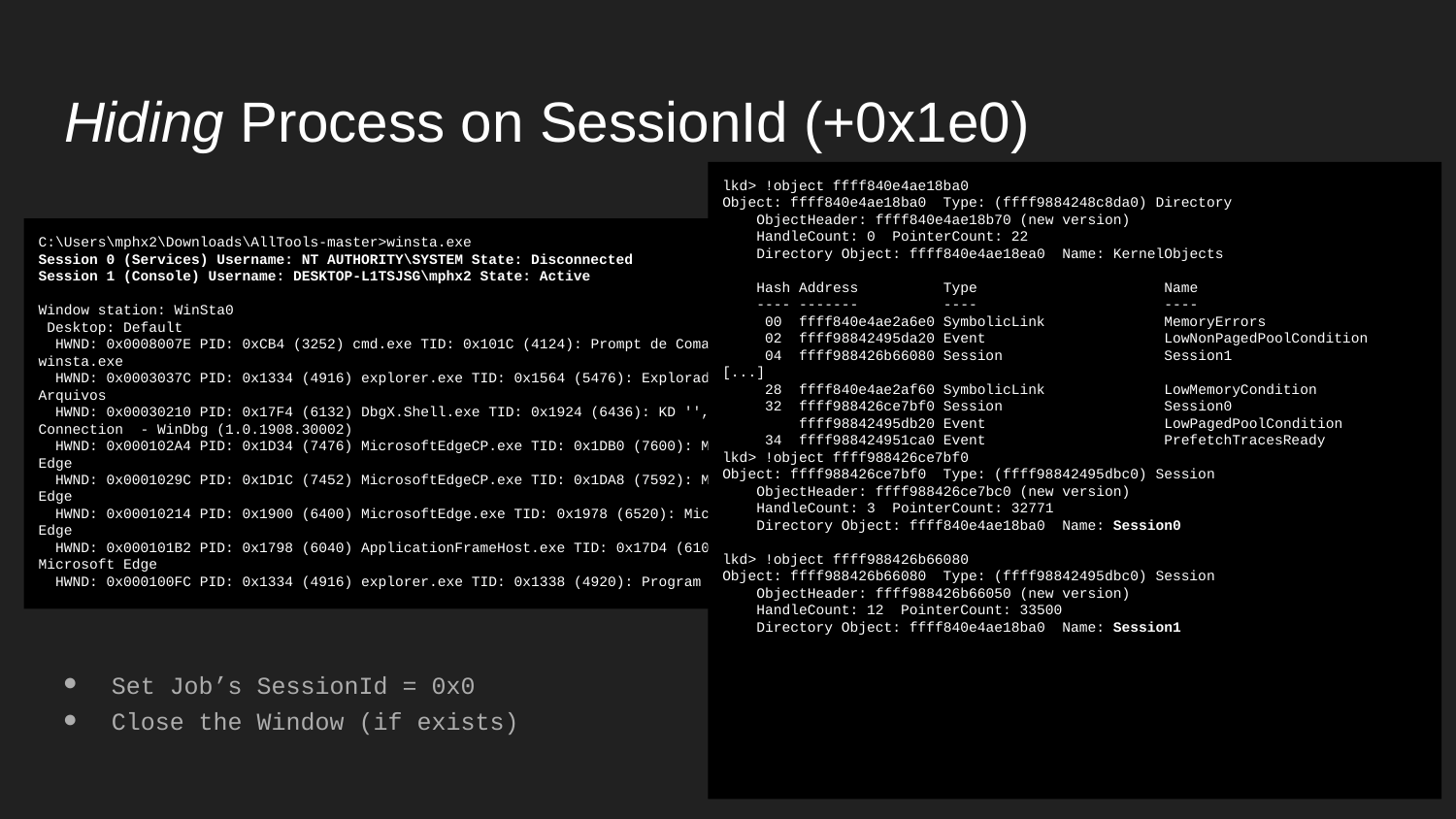

# Hiding Process on SessionId (+0x1e0)
lkd> !object ffff840e4ae18ba0
Object: ffff840e4ae18ba0  Type: (ffff9884248c8da0) Directory
    ObjectHeader: ffff840e4ae18b70 (new version)
    HandleCount: 0  PointerCount: 22
    Directory Object: ffff840e4ae18ea0  Name: KernelObjects

    Hash Address          Type                      Name
    ---- -------          ----                      ----
     00  ffff840e4ae2a6e0 SymbolicLink              MemoryErrors
     02  ffff98842495da20 Event                     LowNonPagedPoolCondition
     04  ffff988426b66080 Session                   Session1
[...]
     28  ffff840e4ae2af60 SymbolicLink              LowMemoryCondition
     32  ffff988426ce7bf0 Session                   Session0
         ffff98842495db20 Event                     LowPagedPoolCondition
     34  ffff988424951ca0 Event                     PrefetchTracesReady
lkd> !object ffff988426ce7bf0
Object: ffff988426ce7bf0  Type: (ffff98842495dbc0) Session
    ObjectHeader: ffff988426ce7bc0 (new version)
    HandleCount: 3  PointerCount: 32771
    Directory Object: ffff840e4ae18ba0  Name: Session0

lkd> !object ffff988426b66080
Object: ffff988426b66080  Type: (ffff98842495dbc0) Session
    ObjectHeader: ffff988426b66050 (new version)
    HandleCount: 12  PointerCount: 33500
    Directory Object: ffff840e4ae18ba0  Name: Session1

C:\Users\mphx2\Downloads\AllTools-master>winsta.exe
Session 0 (Services) Username: NT AUTHORITY\SYSTEM State: Disconnected
Session 1 (Console) Username: DESKTOP-L1TSJSG\mphx2 State: Active

Window station: WinSta0
 Desktop: Default
  HWND: 0x0008007E PID: 0xCB4 (3252) cmd.exe TID: 0x101C (4124): Prompt de Comando - winsta.exe
  HWND: 0x0003037C PID: 0x1334 (4916) explorer.exe TID: 0x1564 (5476): Explorador de Arquivos
  HWND: 0x00030210 PID: 0x17F4 (6132) DbgX.Shell.exe TID: 0x1924 (6436): KD '', Local Connection  - WinDbg (1.0.1908.30002)
  HWND: 0x000102A4 PID: 0x1D34 (7476) MicrosoftEdgeCP.exe TID: 0x1DB0 (7600): Microsoft Edge
  HWND: 0x0001029C PID: 0x1D1C (7452) MicrosoftEdgeCP.exe TID: 0x1DA8 (7592): Microsoft Edge
  HWND: 0x00010214 PID: 0x1900 (6400) MicrosoftEdge.exe TID: 0x1978 (6520): Microsoft Edge
  HWND: 0x000101B2 PID: 0x1798 (6040) ApplicationFrameHost.exe TID: 0x17D4 (6100): Microsoft Edge
  HWND: 0x000100FC PID: 0x1334 (4916) explorer.exe TID: 0x1338 (4920): Program Manager

Set Job’s SessionId = 0x0
Close the Window (if exists)